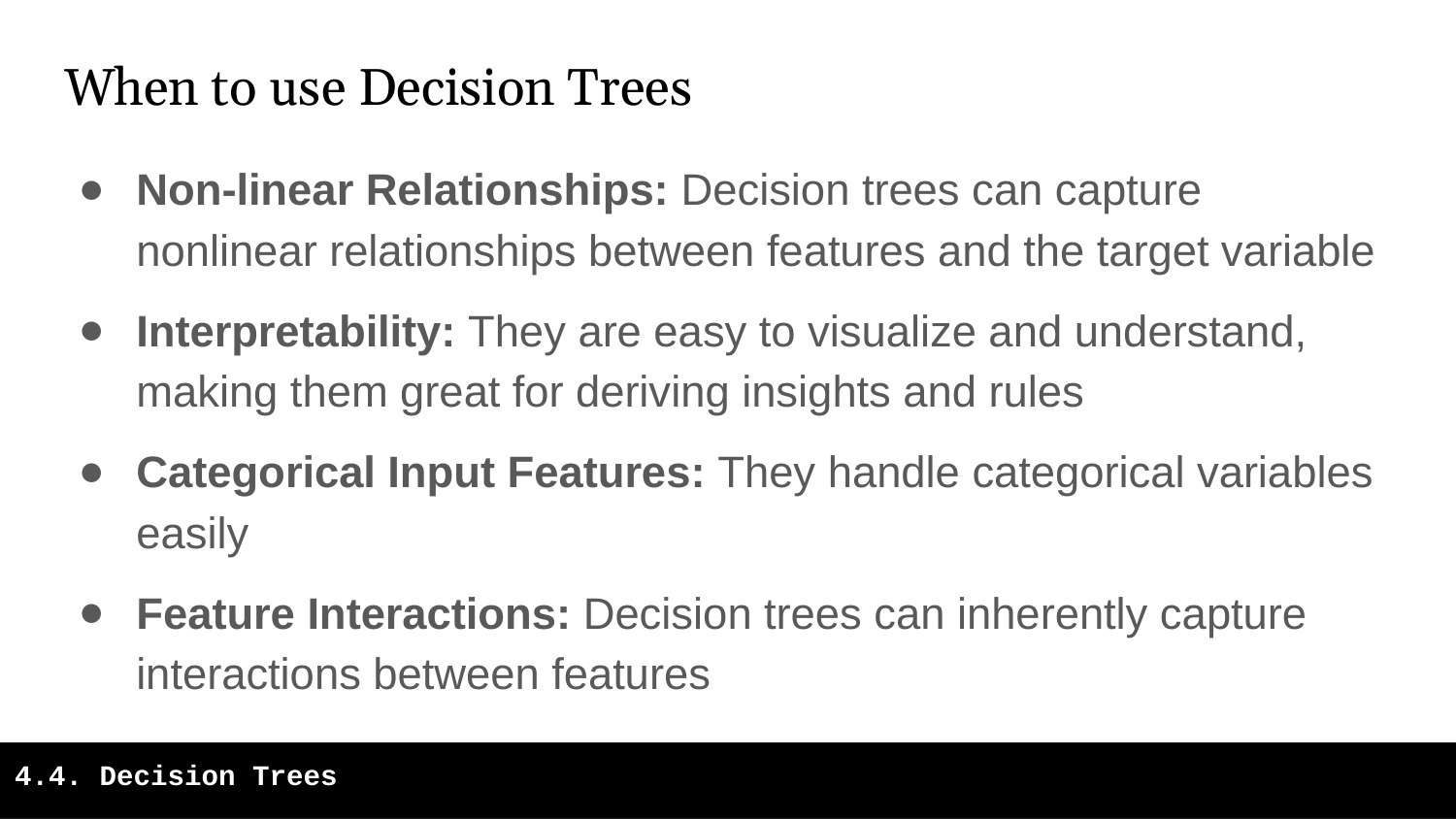

# When to use Decision Trees
Non-linear Relationships: Decision trees can capture nonlinear relationships between features and the target variable
Interpretability: They are easy to visualize and understand, making them great for deriving insights and rules
Categorical Input Features: They handle categorical variables easily
Feature Interactions: Decision trees can inherently capture interactions between features
25
4.2. Statistical Machine Learning.
4.4. Decision Trees